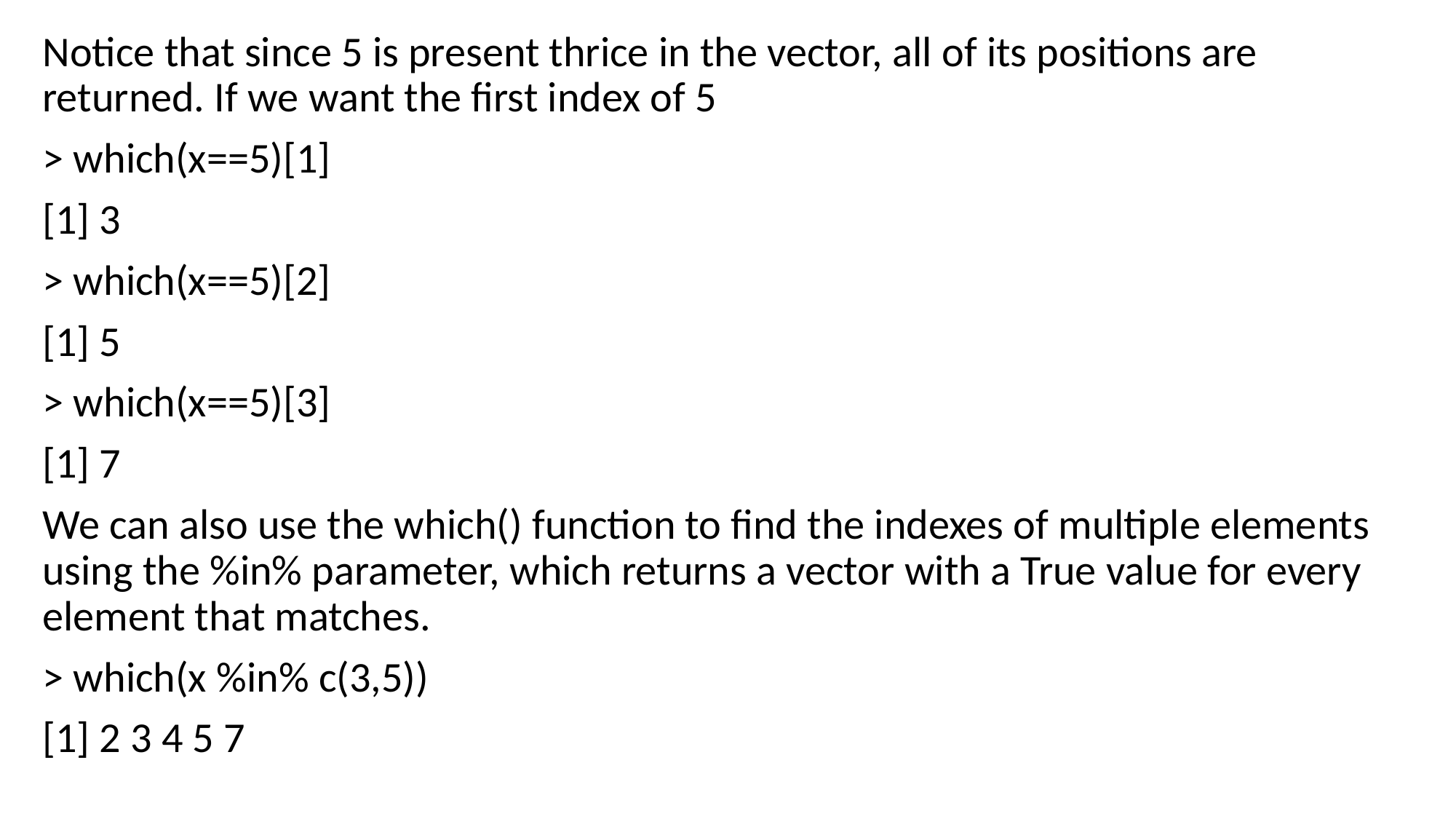

Notice that since 5 is present thrice in the vector, all of its positions are returned. If we want the first index of 5
> which(x==5)[1]
[1] 3
> which(x==5)[2]
[1] 5
> which(x==5)[3]
[1] 7
We can also use the which() function to find the indexes of multiple elements using the %in% parameter, which returns a vector with a True value for every element that matches.
> which(x %in% c(3,5))
[1] 2 3 4 5 7